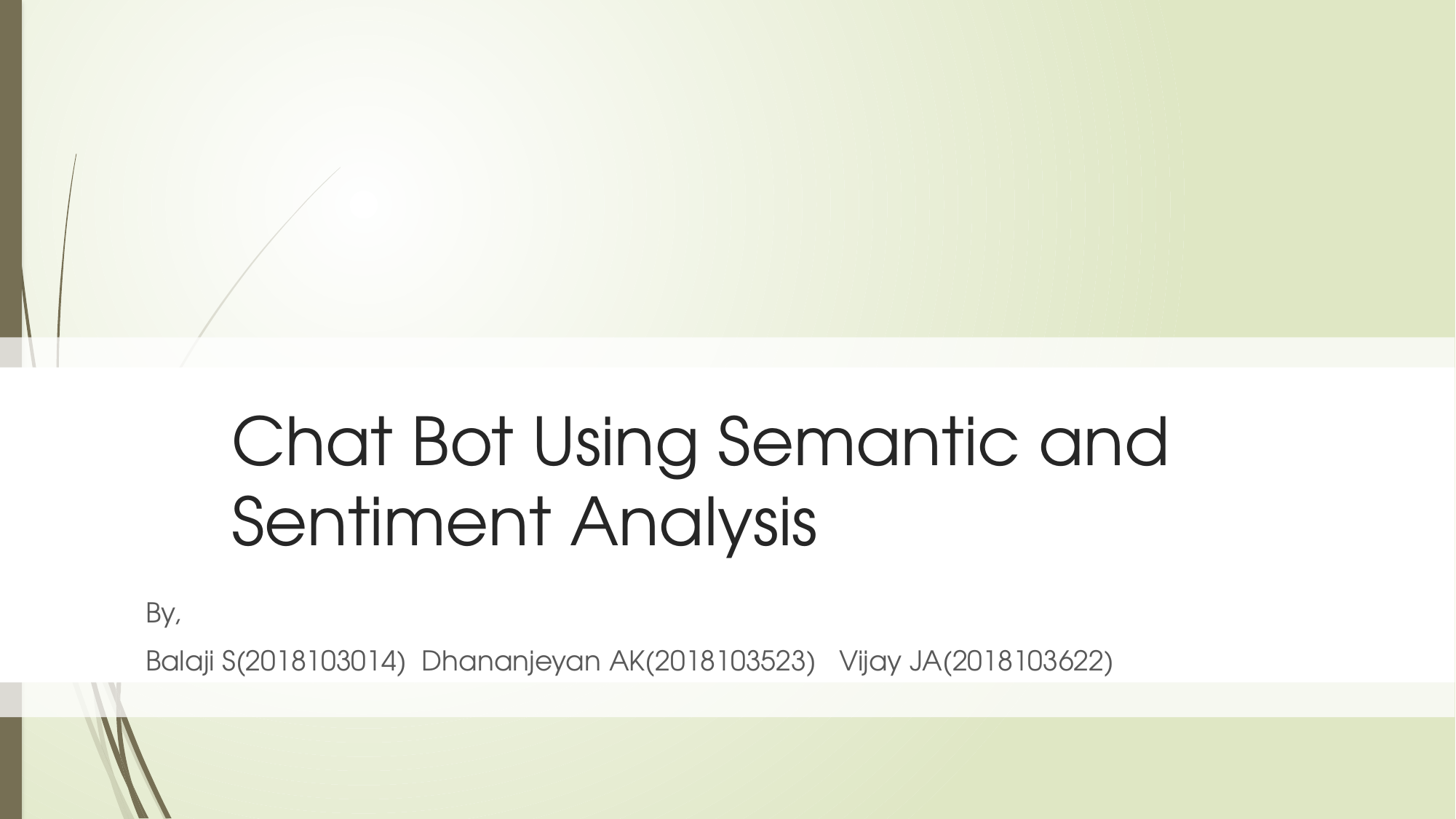

# Chat Bot Using Semantic and Sentiment Analysis
By,
Balaji S(2018103014)  Dhananjeyan AK(2018103523)   Vijay JA(2018103622)